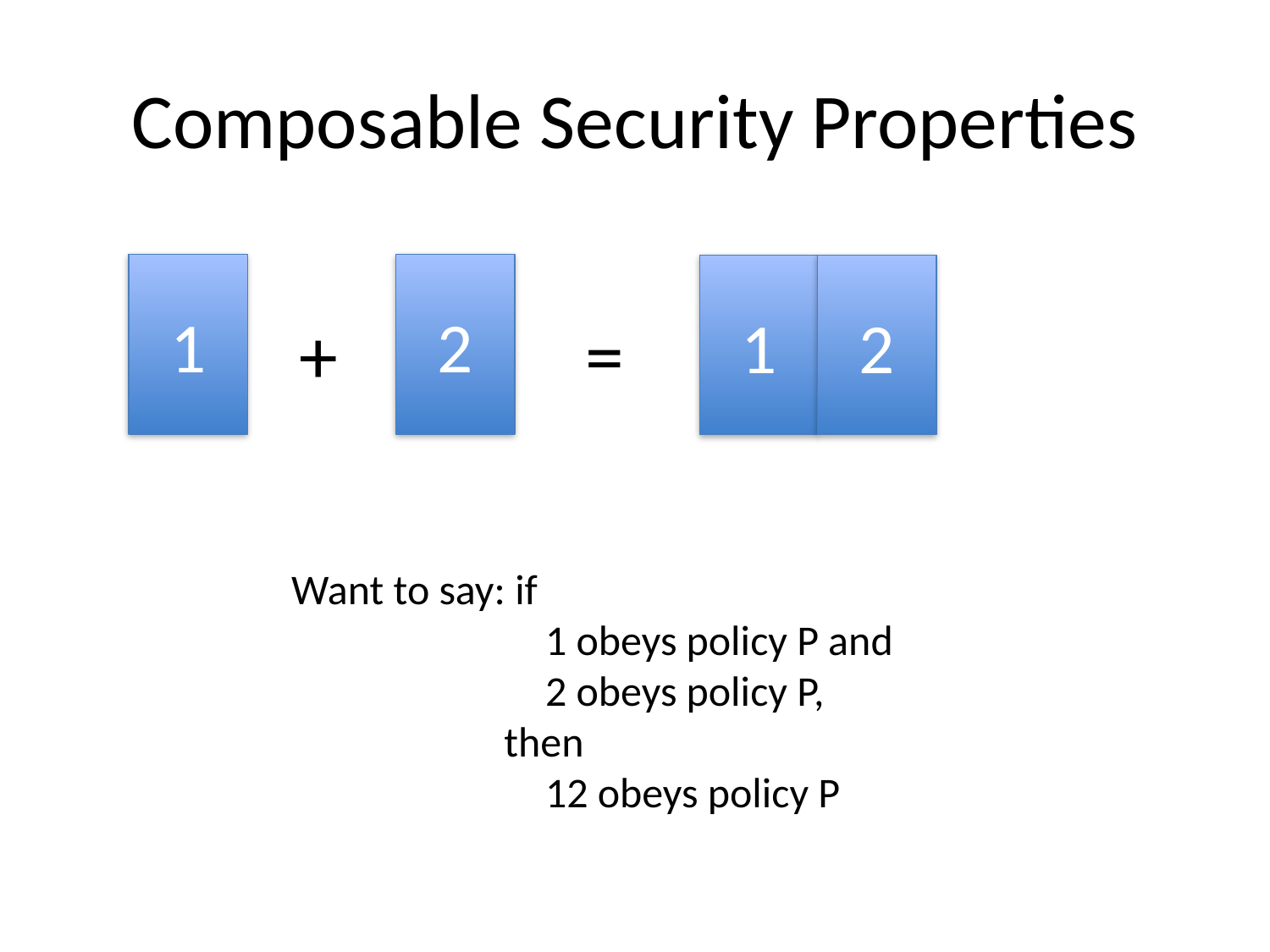

# Composable Security Properties
1
2
1
2
+
=
Want to say: if
		1 obeys policy P and
		2 obeys policy P,
	         then
		12 obeys policy P